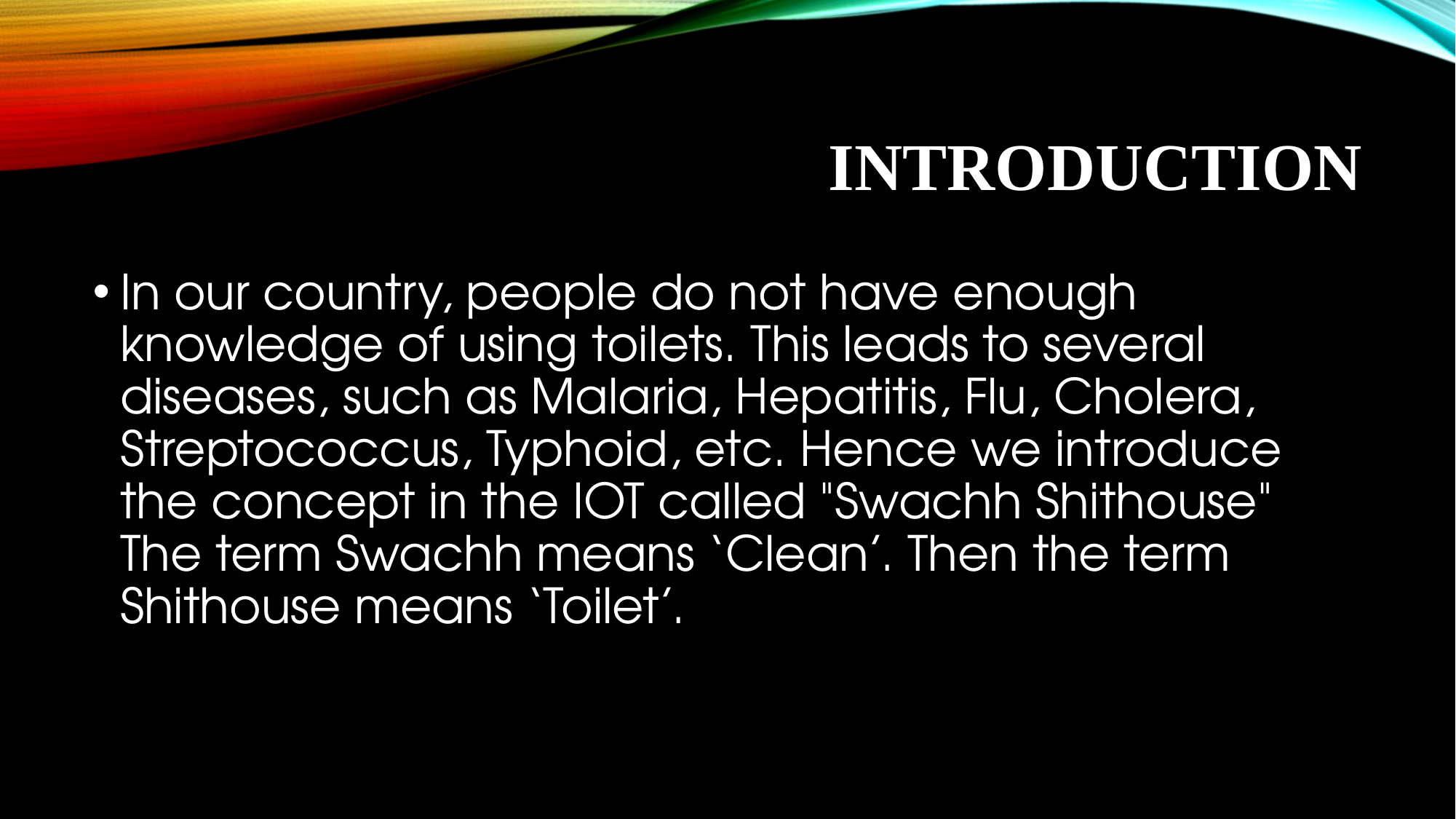

# introduction
In our country, people do not have enough knowledge of using toilets. This leads to several diseases, such as Malaria, Hepatitis, Flu, Cholera, Streptococcus, Typhoid, etc. Hence we introduce the concept in the IOT called "Swachh Shithouse" The term Swachh means ‘Clean’. Then the term Shithouse means ‘Toilet’.